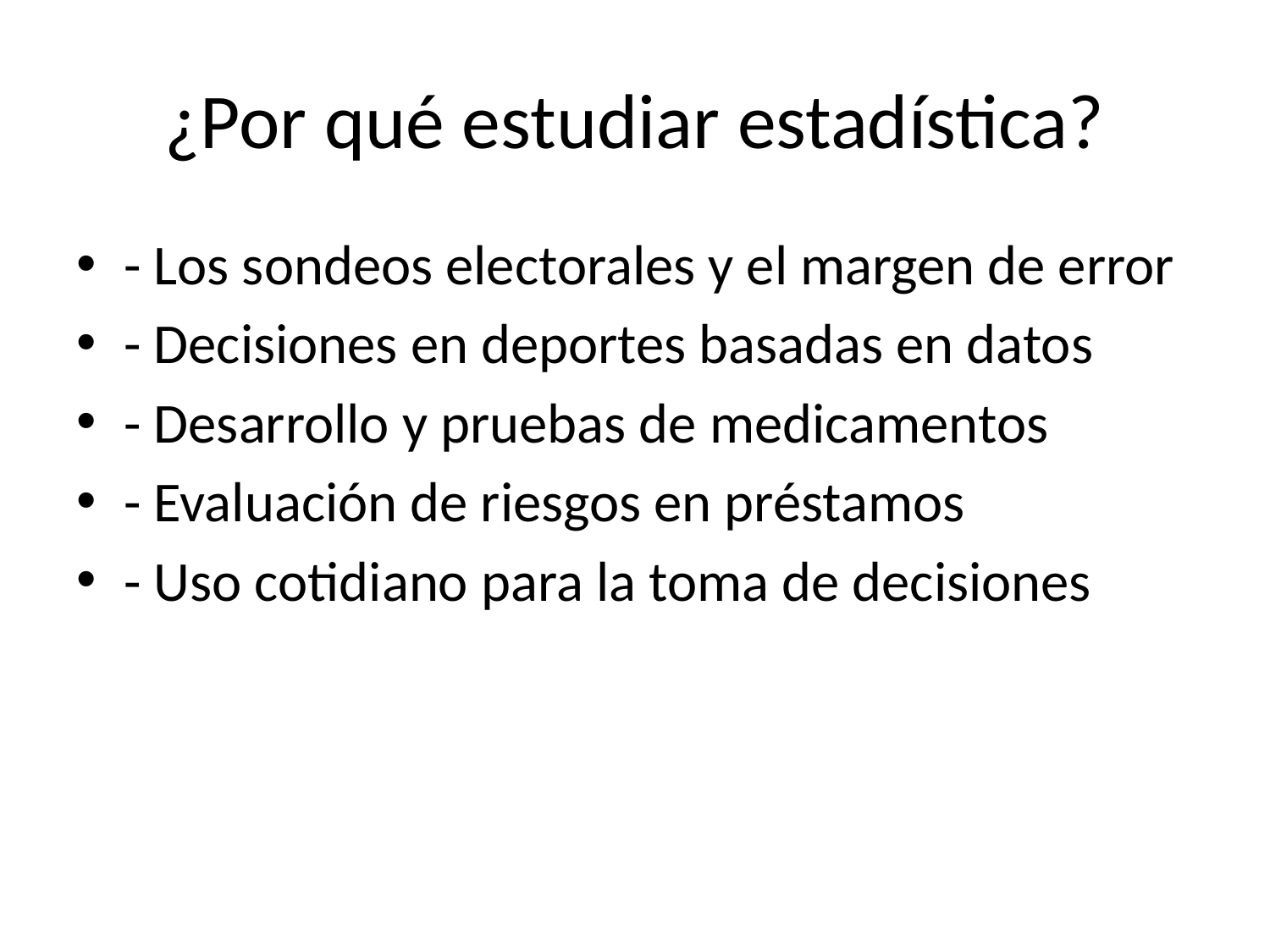

# ¿Por qué estudiar estadística?
- Los sondeos electorales y el margen de error
- Decisiones en deportes basadas en datos
- Desarrollo y pruebas de medicamentos
- Evaluación de riesgos en préstamos
- Uso cotidiano para la toma de decisiones